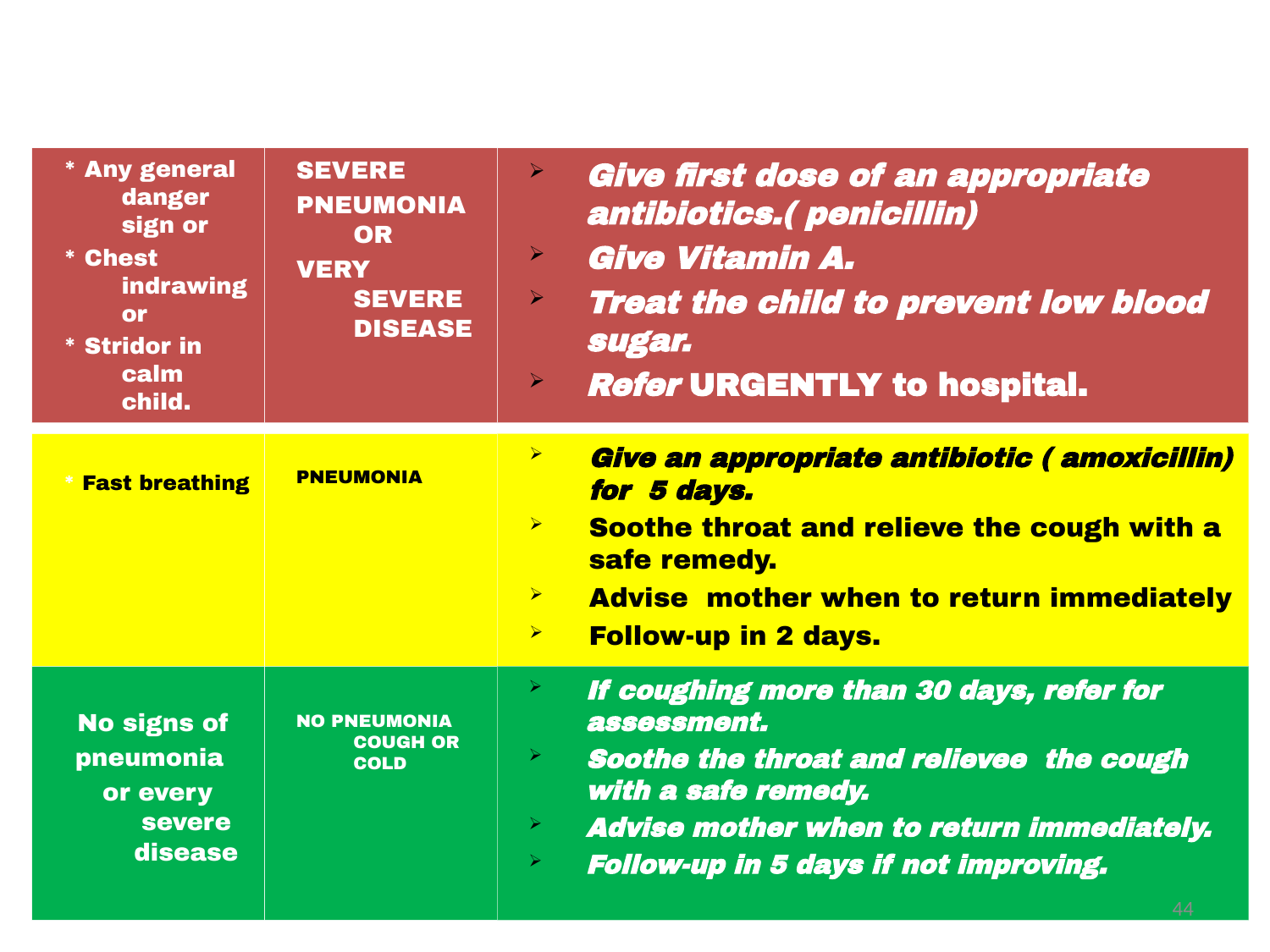

SIGNS     CLASSIFY AS                     TREATMENT
		            (Urgent pre-referral treatments are in bold print)
* Any general danger sign or
* Chest indrawing or
* Stridor in calm child.
SEVERE
PNEUMONIA OR
VERY SEVERE DISEASE
Give first dose of an appropriate antibiotics.( penicillin)
Give Vitamin A.
Treat the child to prevent low blood sugar.
Refer URGENTLY to hospital.

* Fast breathing
Give an appropriate antibiotic ( amoxicillin) for  5 days.
Soothe throat and relieve the cough with a safe remedy.
Advise  mother when to return immediately
Follow-up in 2 days.

PNEUMONIA

No signs of
pneumonia
or every severe disease

NO PNEUMONIA COUGH OR COLD
If coughing more than 30 days, refer for assessment.
Soothe the throat and relievee  the cough with a safe remedy.
Advise mother when to return immediately.
Follow-up in 5 days if not improving.
44